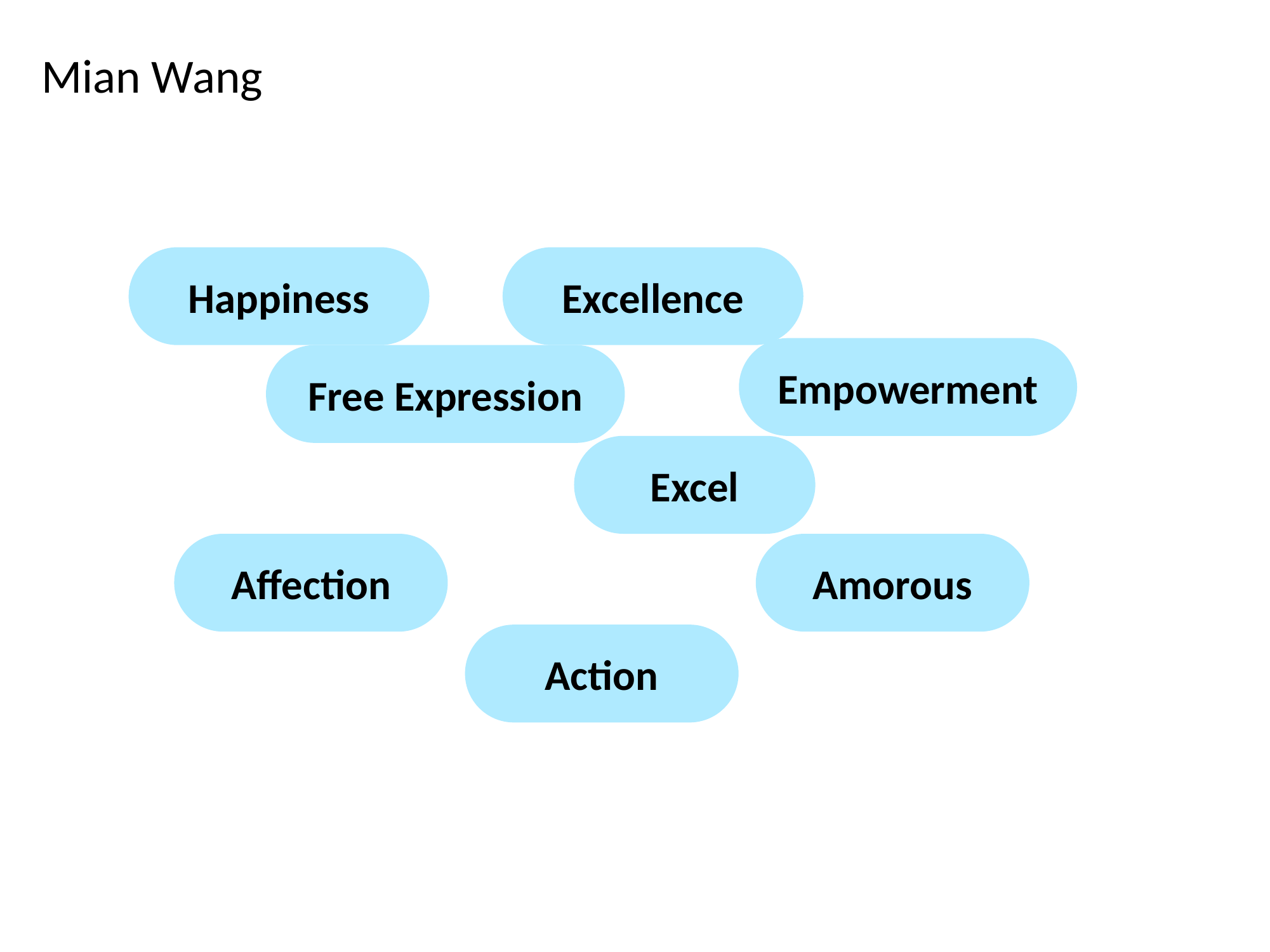

Mian Wang
Happiness
Excellence
Empowerment
Free Expression
Excel
Affection
Amorous
Action